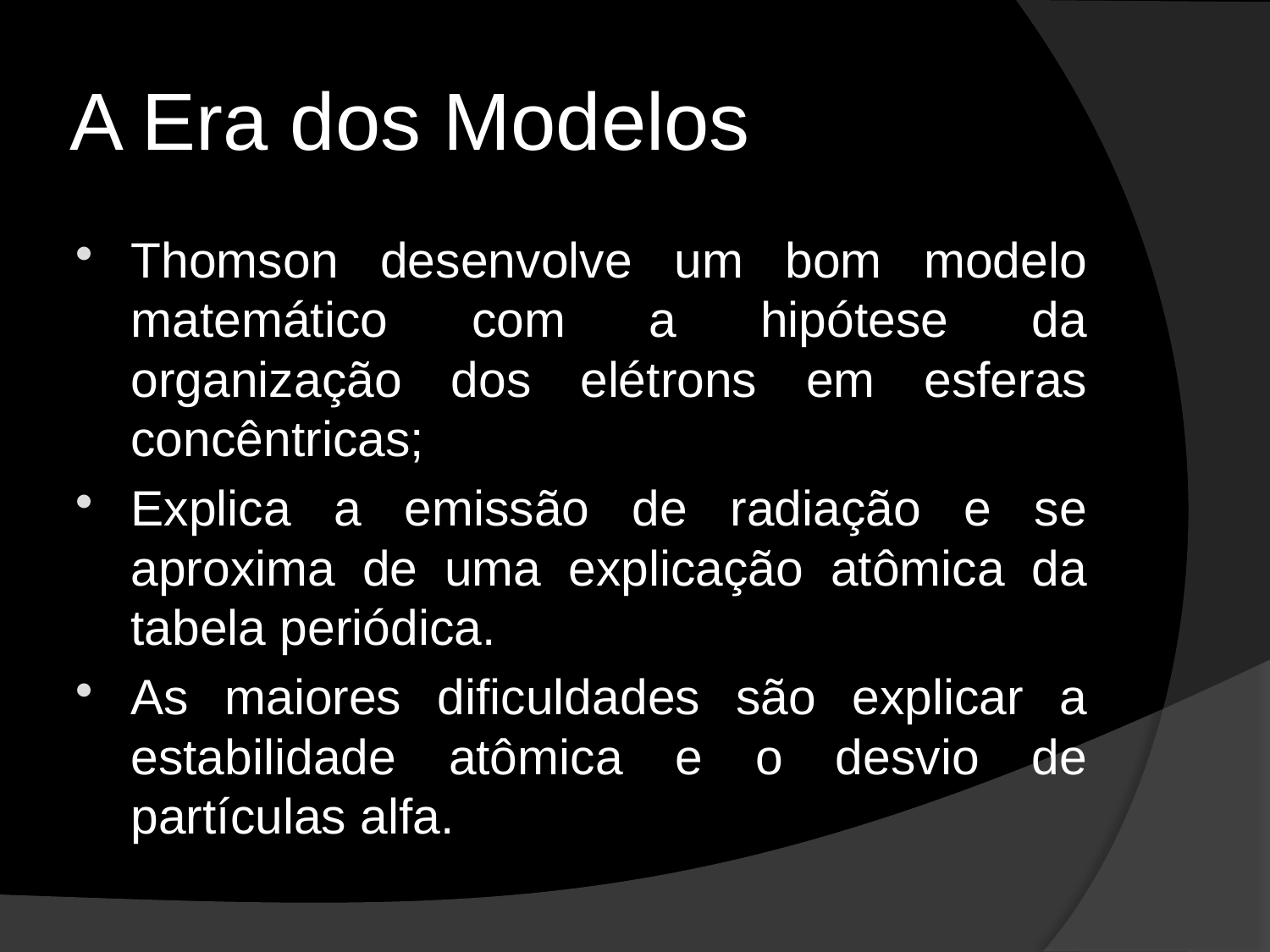

# A Era dos Modelos
Thomson desenvolve um bom modelo matemático com a hipótese da organização dos elétrons em esferas concêntricas;
Explica a emissão de radiação e se aproxima de uma explicação atômica da tabela periódica.
As maiores dificuldades são explicar a estabilidade atômica e o desvio de partículas alfa.